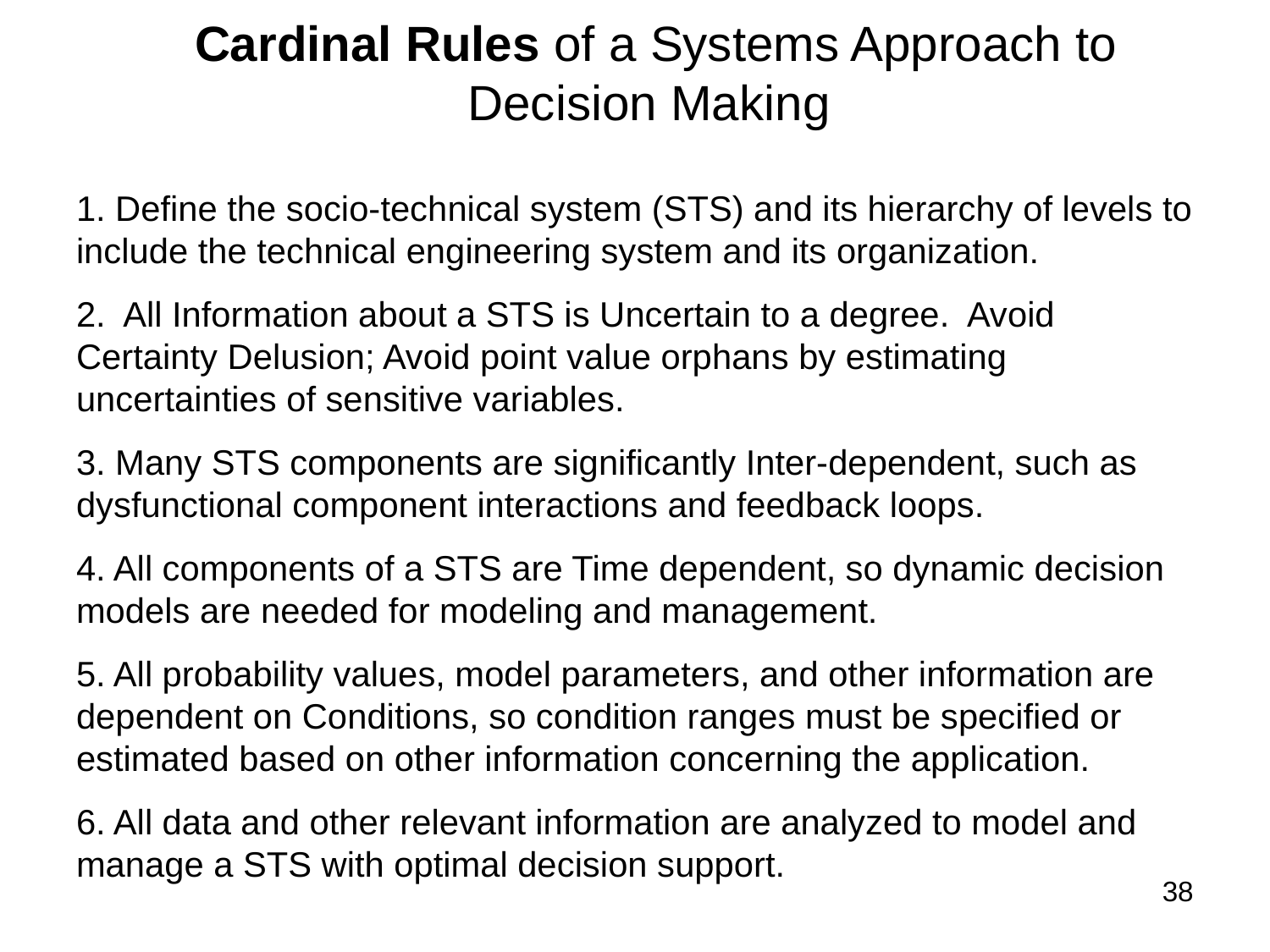

# Cardinal Rules of a Systems Approach to Decision Making
1. Define the socio-technical system (STS) and its hierarchy of levels to include the technical engineering system and its organization.
2.  All Information about a STS is Uncertain to a degree.  Avoid Certainty Delusion; Avoid point value orphans by estimating uncertainties of sensitive variables.
3. Many STS components are significantly Inter-dependent, such as dysfunctional component interactions and feedback loops.
4. All components of a STS are Time dependent, so dynamic decision models are needed for modeling and management.
5. All probability values, model parameters, and other information are dependent on Conditions, so condition ranges must be specified or estimated based on other information concerning the application.
6. All data and other relevant information are analyzed to model and manage a STS with optimal decision support.

38